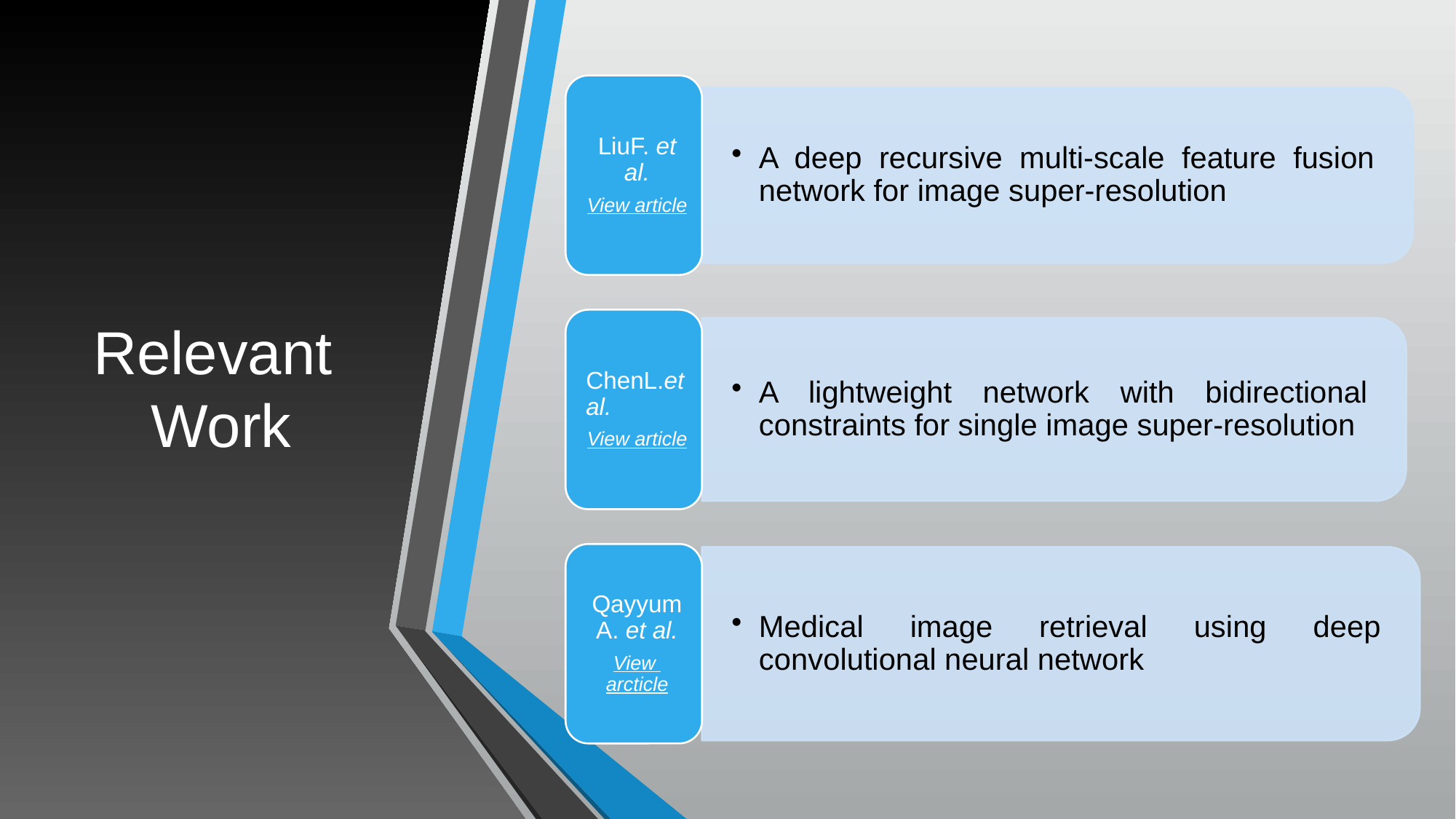

A deep recursive multi-scale feature fusion network for image super-resolution
LiuF. et al.
View article
A lightweight network with bidirectional constraints for single image super-resolution
ChenL.et al.
View article
Medical image retrieval using deep convolutional neural network
QayyumA. et al.
View arcticle
# Relevant Work